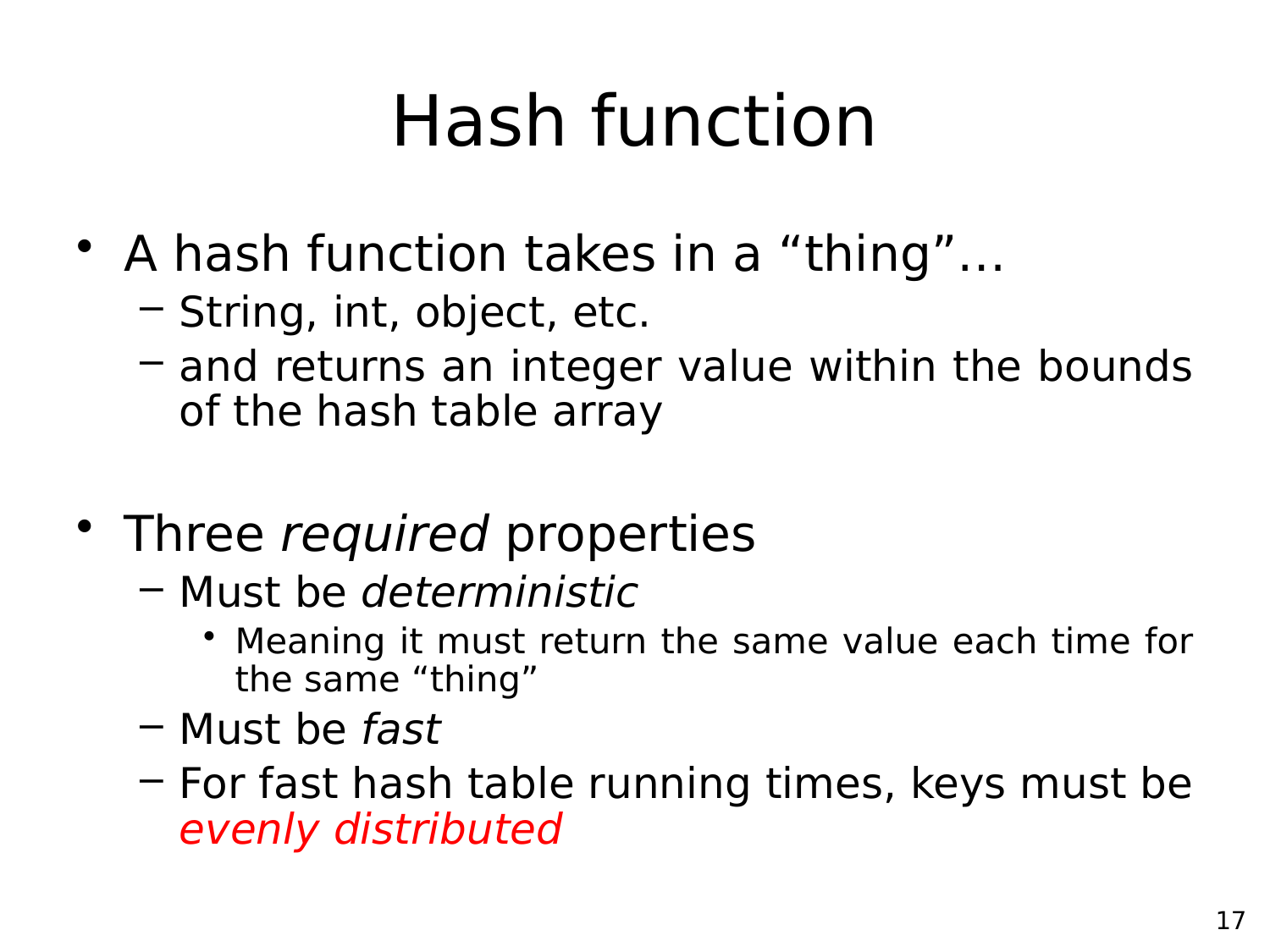

# Hash function
A hash function takes in a “thing”…
String, int, object, etc.
and returns an integer value within the bounds of the hash table array

Three required properties
Must be deterministic
Meaning it must return the same value each time for the same “thing”
Must be fast
For fast hash table running times, keys must be evenly distributed